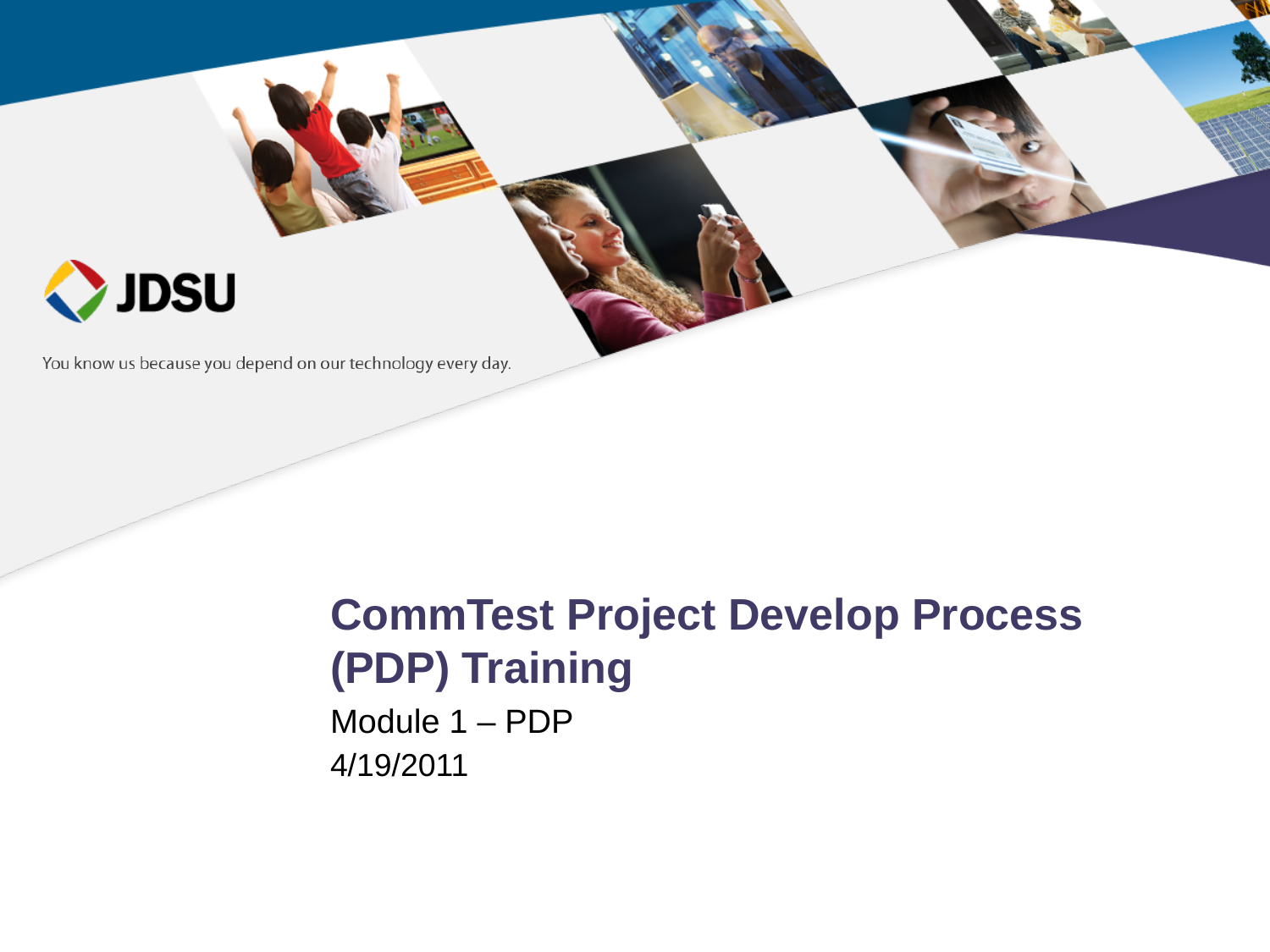

# CommTest Project Develop Process (PDP) Training
Module 1 – PDP
4/19/2011